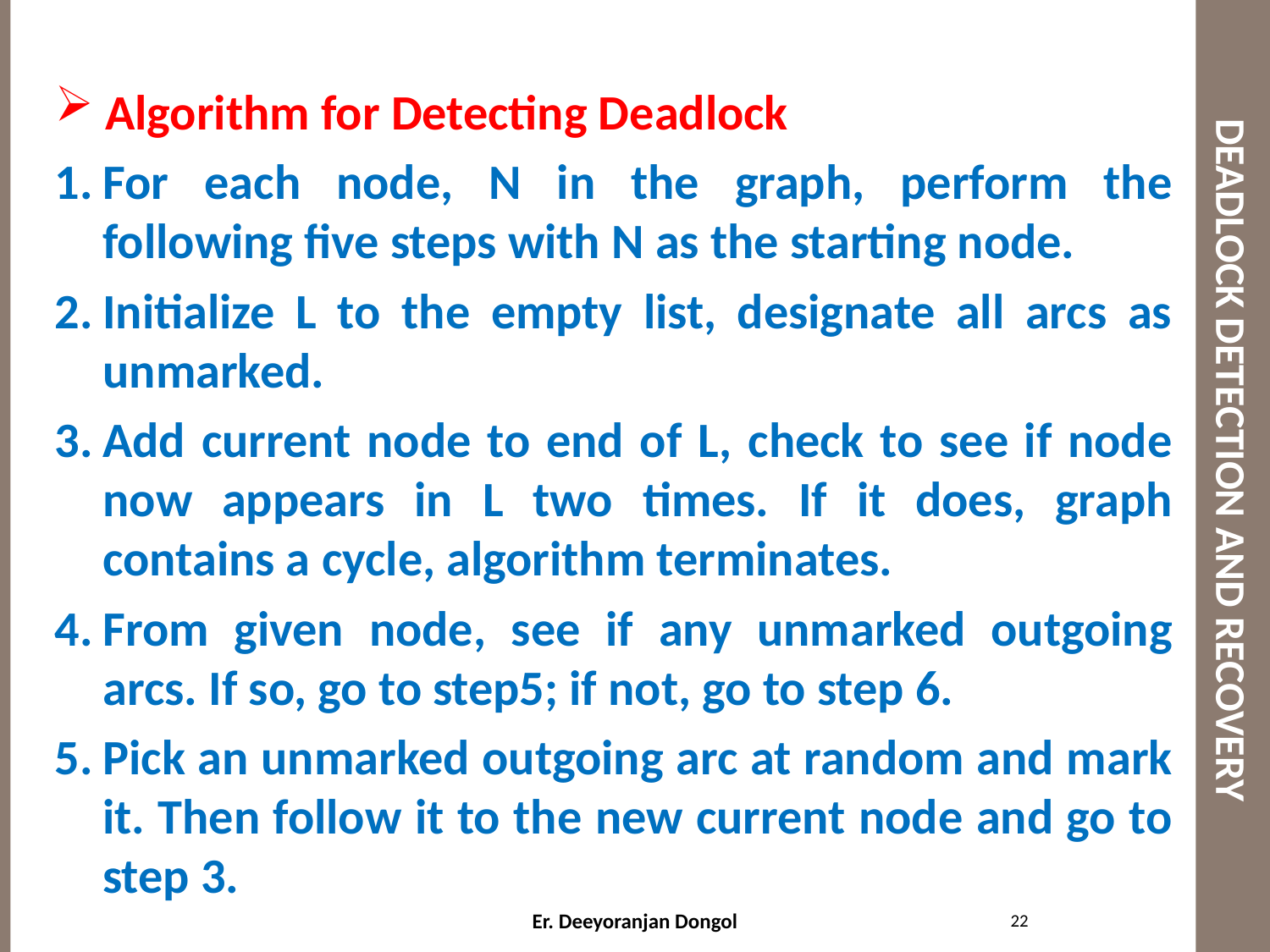

# DEADLOCK DETECTION AND RECOVERY
 Algorithm for Detecting Deadlock
For each node, N in the graph, perform the following five steps with N as the starting node.
Initialize L to the empty list, designate all arcs as unmarked.
Add current node to end of L, check to see if node now appears in L two times. If it does, graph contains a cycle, algorithm terminates.
From given node, see if any unmarked outgoing arcs. If so, go to step5; if not, go to step 6.
Pick an unmarked outgoing arc at random and mark it. Then follow it to the new current node and go to step 3.
22
Er. Deeyoranjan Dongol